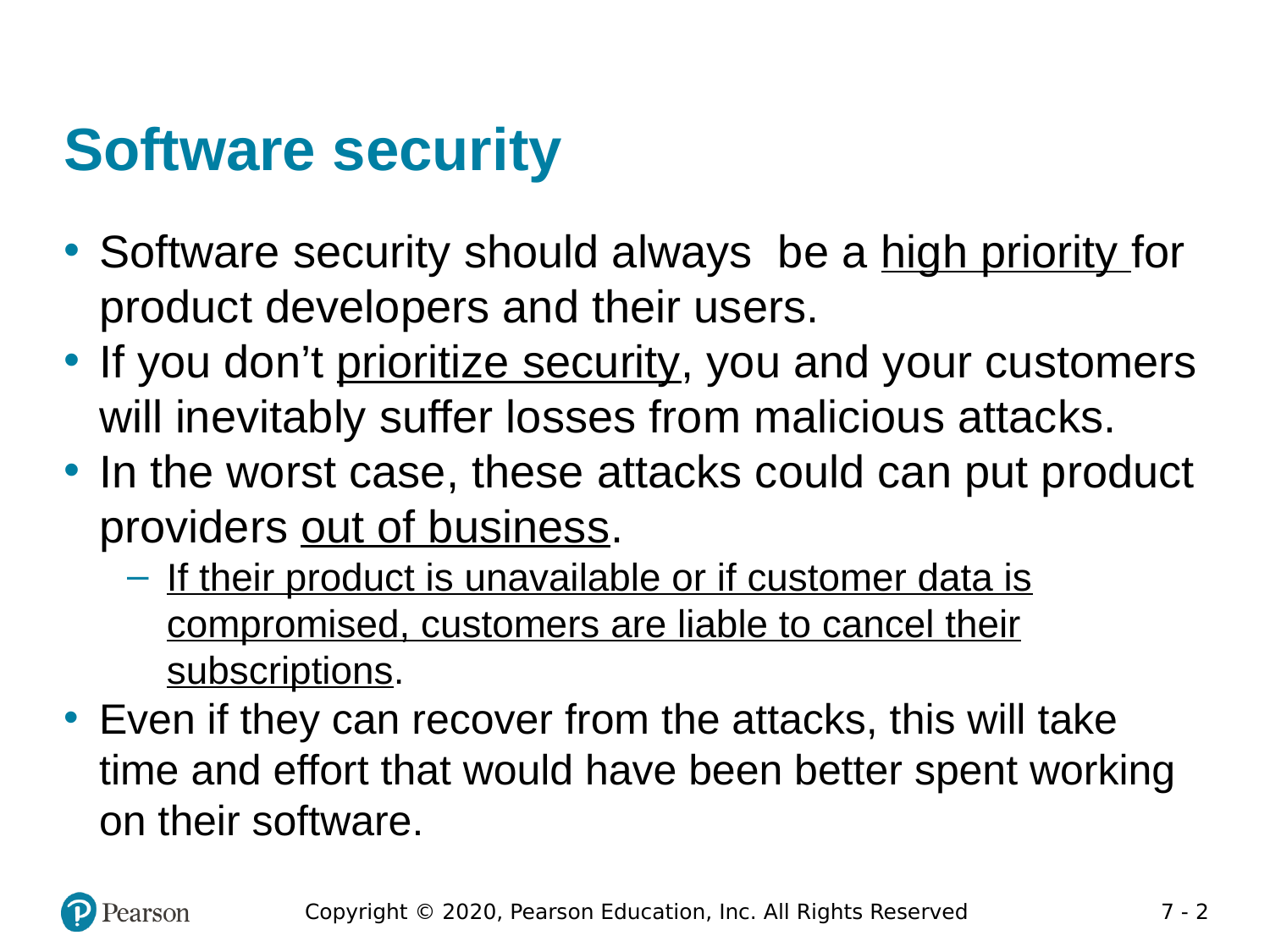

# Software security
Software security should always  be a high priority for product developers and their users.
If you don’t prioritize security, you and your customers will inevitably suffer losses from malicious attacks.
In the worst case, these attacks could can put product providers out of business.
If their product is unavailable or if customer data is compromised, customers are liable to cancel their subscriptions.
Even if they can recover from the attacks, this will take time and effort that would have been better spent working on their software.